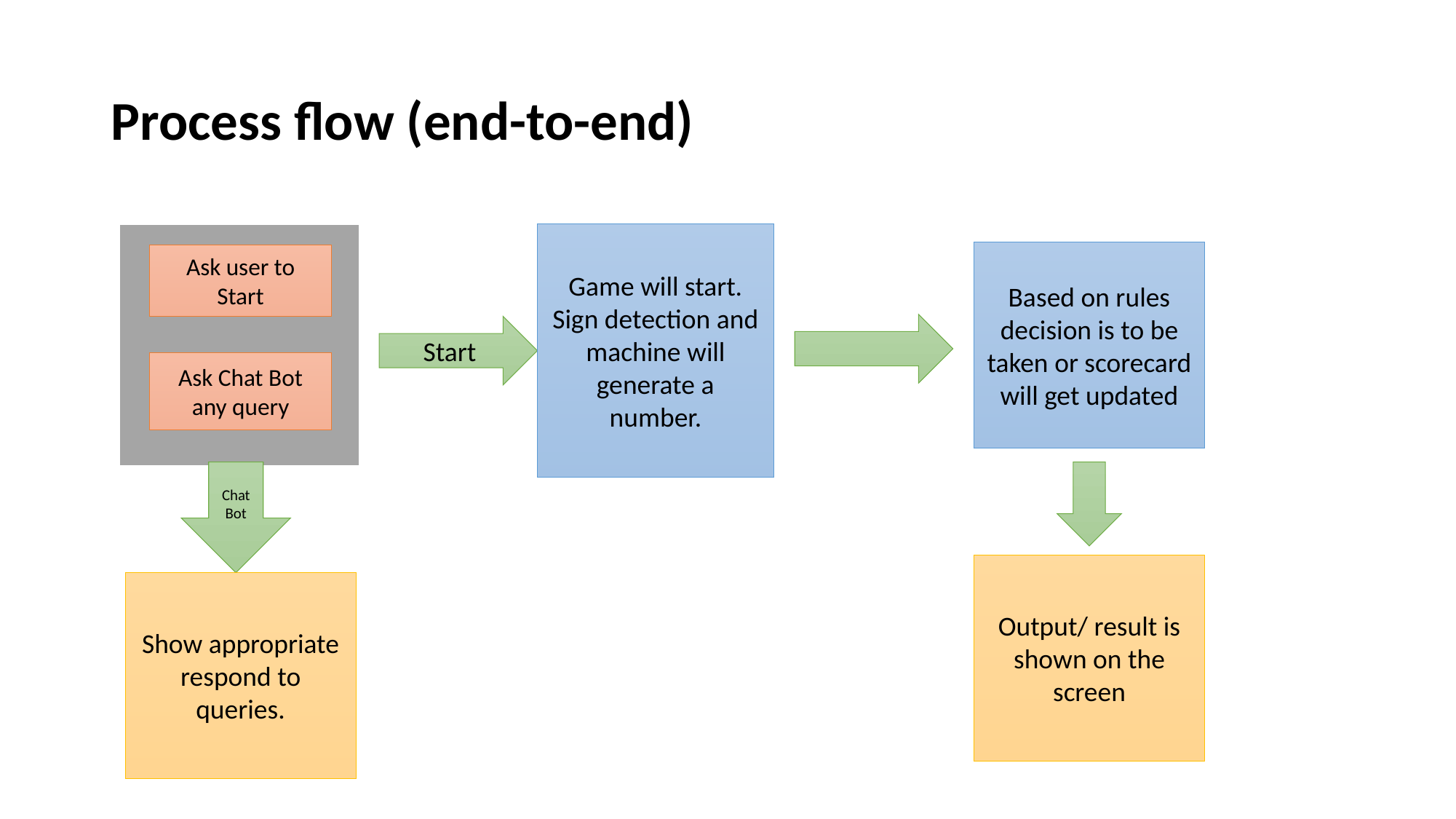

# Process flow (end-to-end)

Game will start.
Sign detection and machine will generate a number.
Based on rules decision is to be taken or scorecard will get updated
Ask user to Start

Start
Ask Chat Bot any query
Chat Bot

Output/ result is shown on the screen
Show appropriate respond to queries.